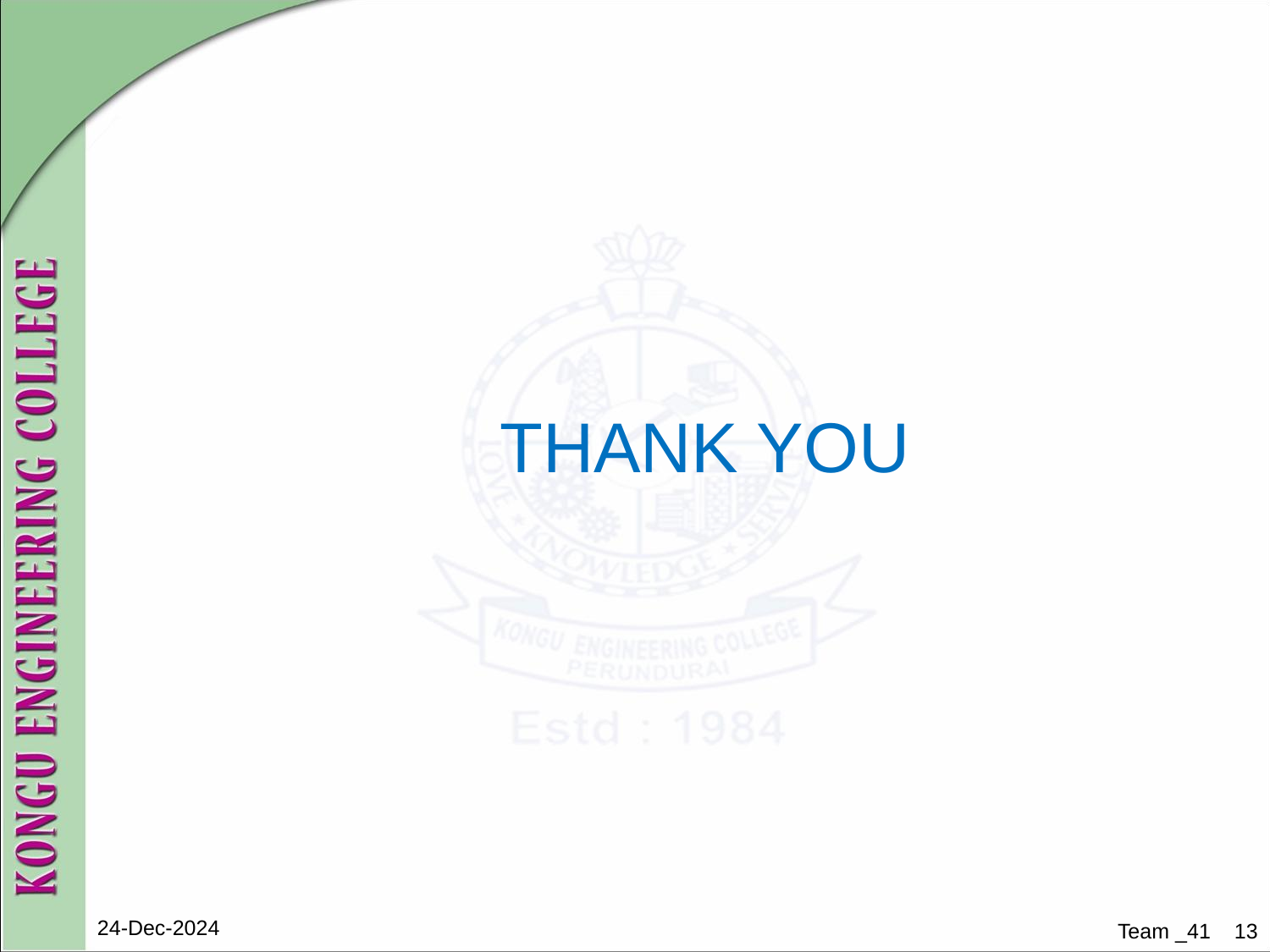

13
THANK YOU

24-Dec-2024

Team _41    13